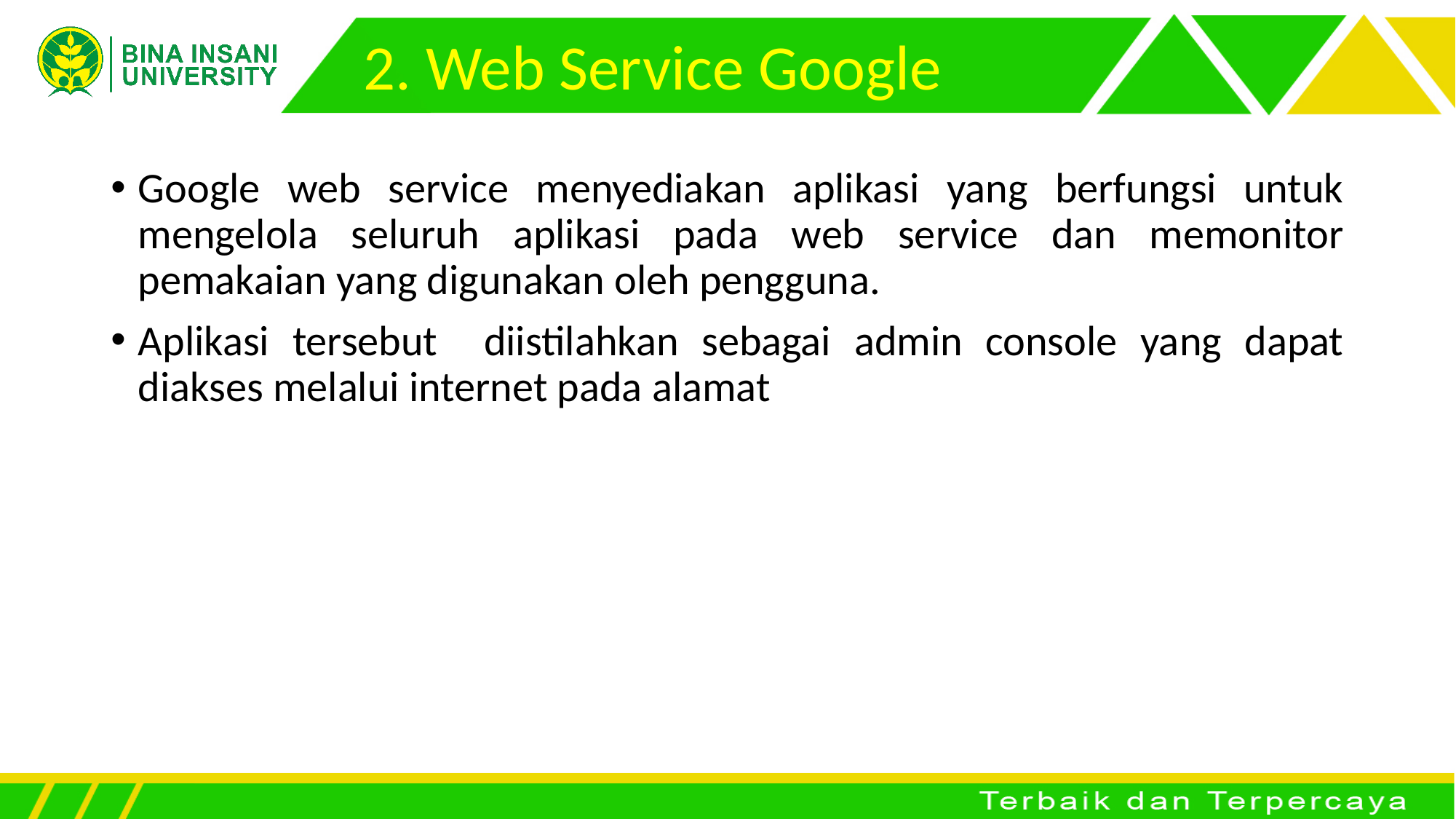

# 2. Web Service Google
Google web service menyediakan aplikasi yang berfungsi untuk mengelola seluruh aplikasi pada web service dan memonitor pemakaian yang digunakan oleh pengguna.
Aplikasi tersebut  diistilahkan sebagai admin console yang dapat diakses melalui internet pada alamat